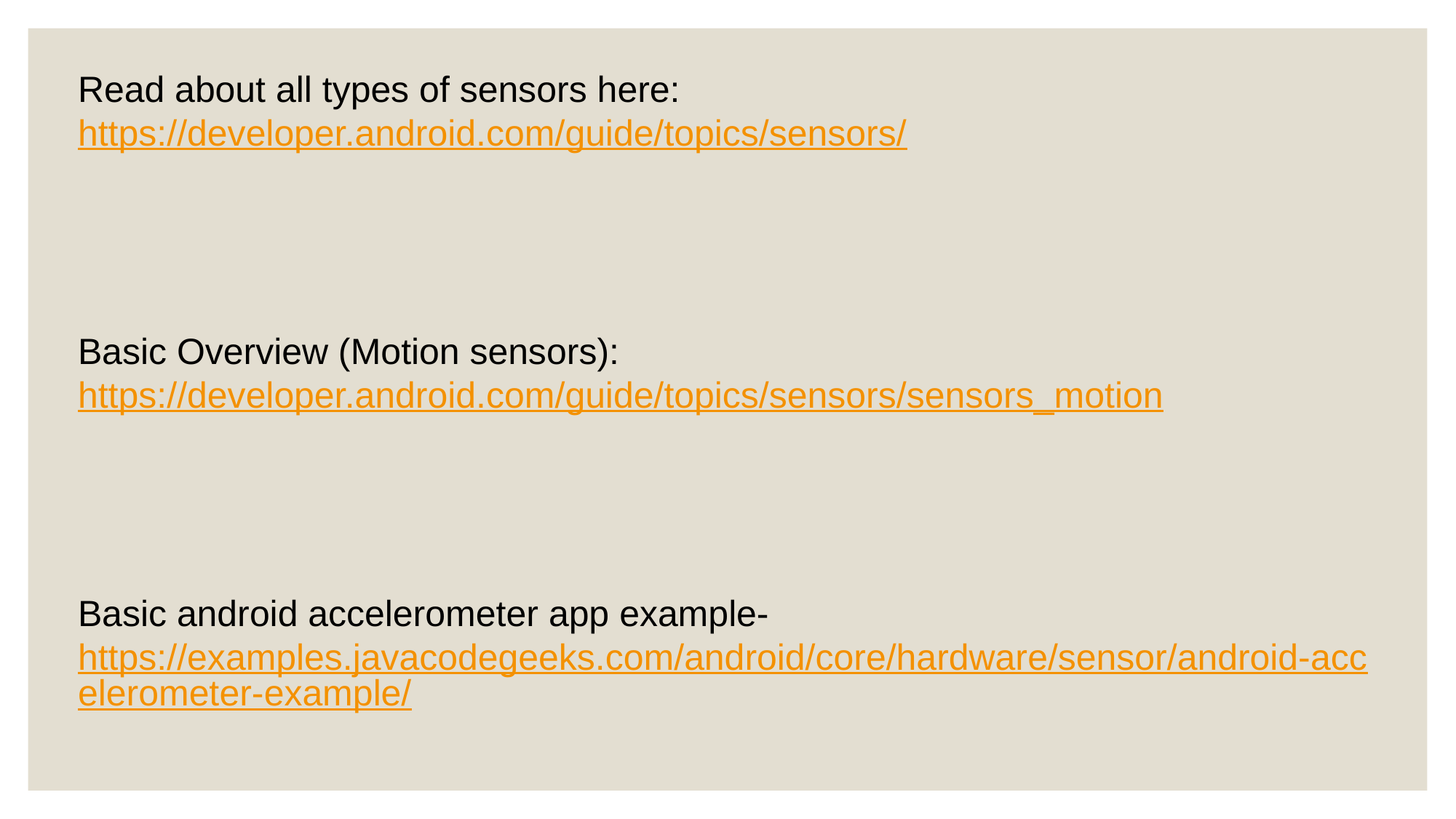

Read about all types of sensors here:
https://developer.android.com/guide/topics/sensors/

Basic Overview (Motion sensors):
https://developer.android.com/guide/topics/sensors/sensors_motion

Basic android accelerometer app example-
https://examples.javacodegeeks.com/android/core/hardware/sensor/android-accelerometer-example/